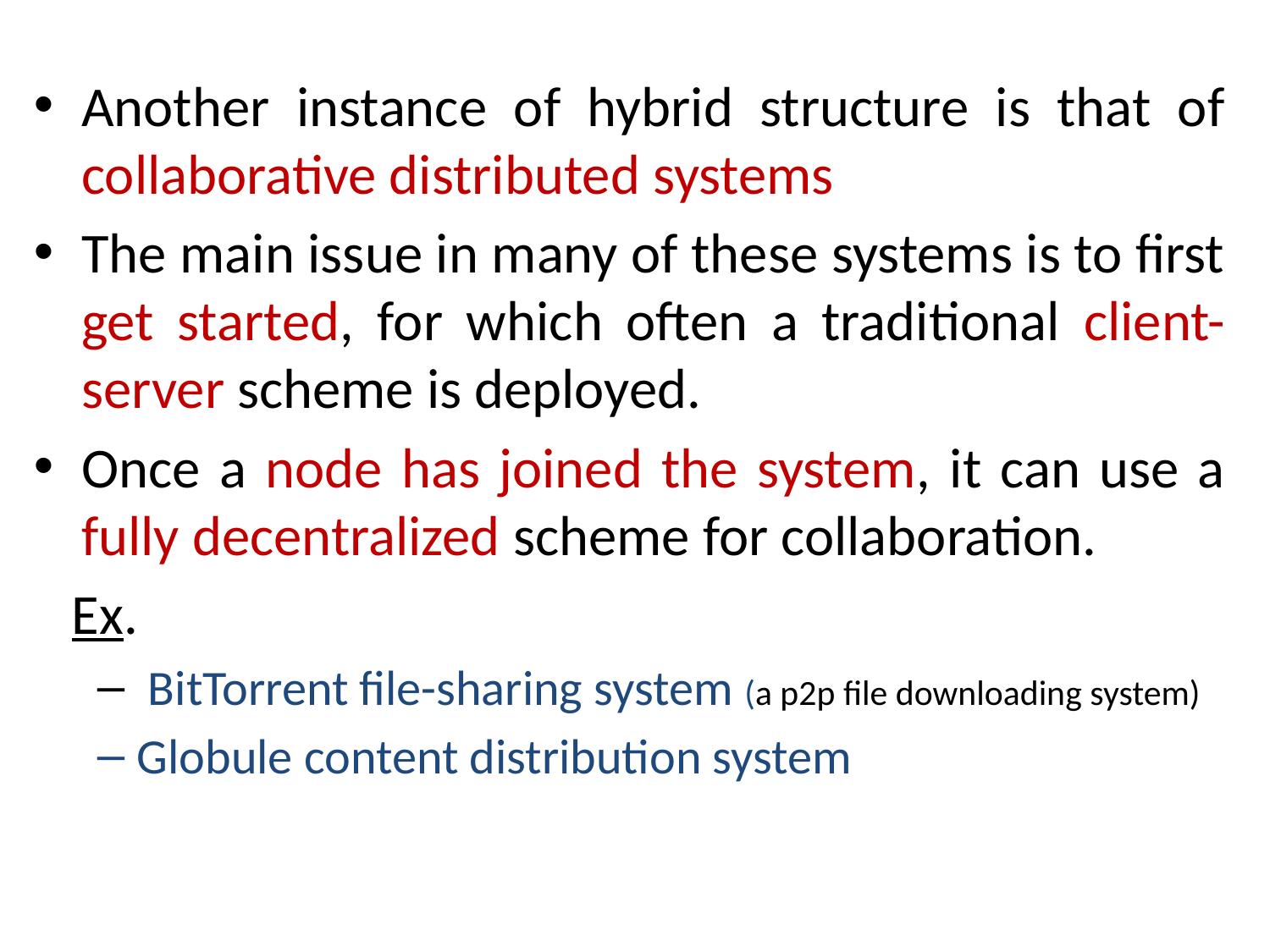

Another instance of hybrid structure is that of collaborative distributed systems
The main issue in many of these systems is to first get started, for which often a traditional client-server scheme is deployed.
Once a node has joined the system, it can use a fully decentralized scheme for collaboration.
   Ex.
 BitTorrent file-sharing system (a p2p file downloading system)
Globule content distribution system